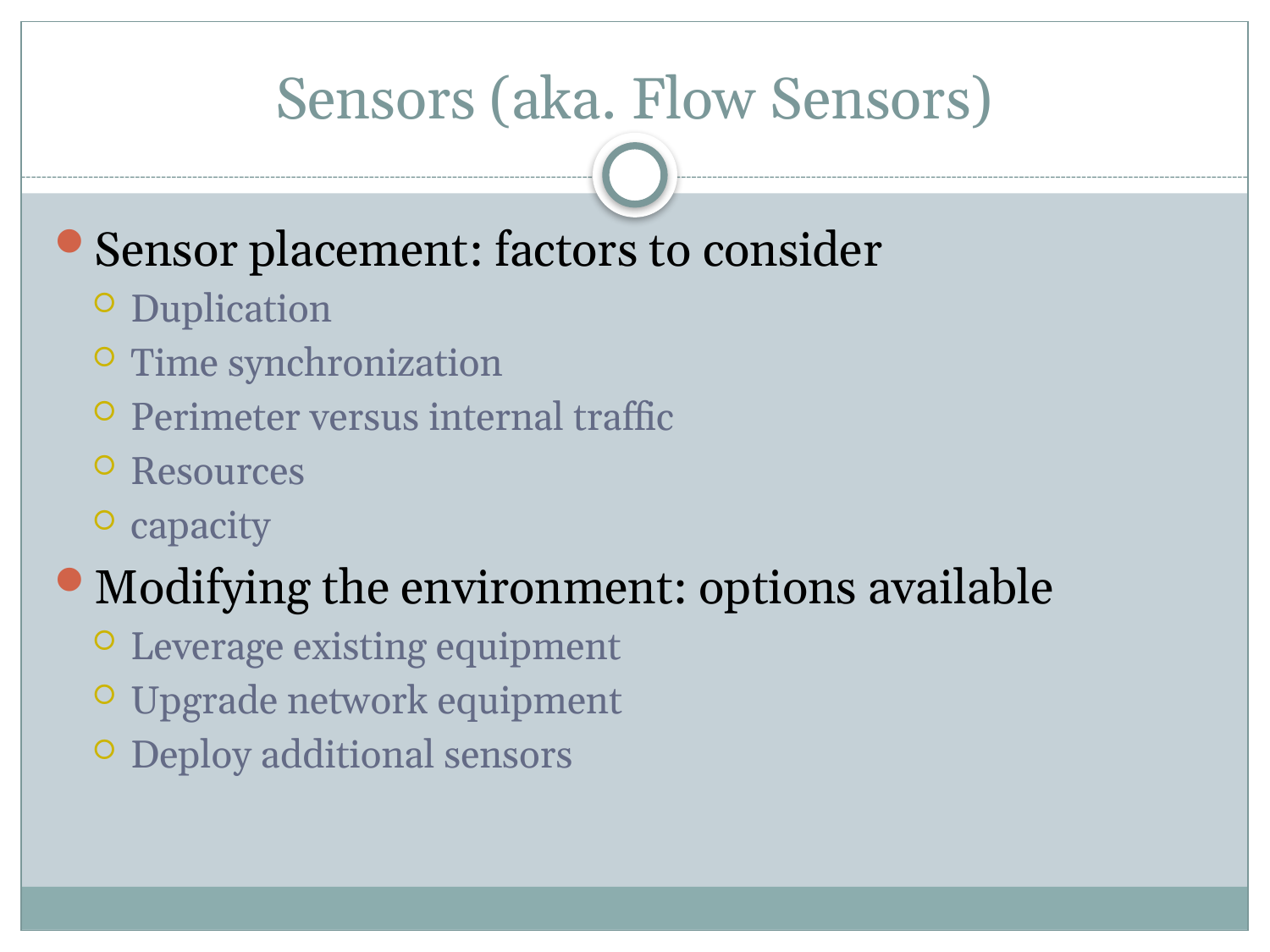

# Sensors (aka. Flow Sensors)
Sensor placement: factors to consider
Duplication
Time synchronization
Perimeter versus internal traffic
Resources
capacity
Modifying the environment: options available
Leverage existing equipment
Upgrade network equipment
Deploy additional sensors